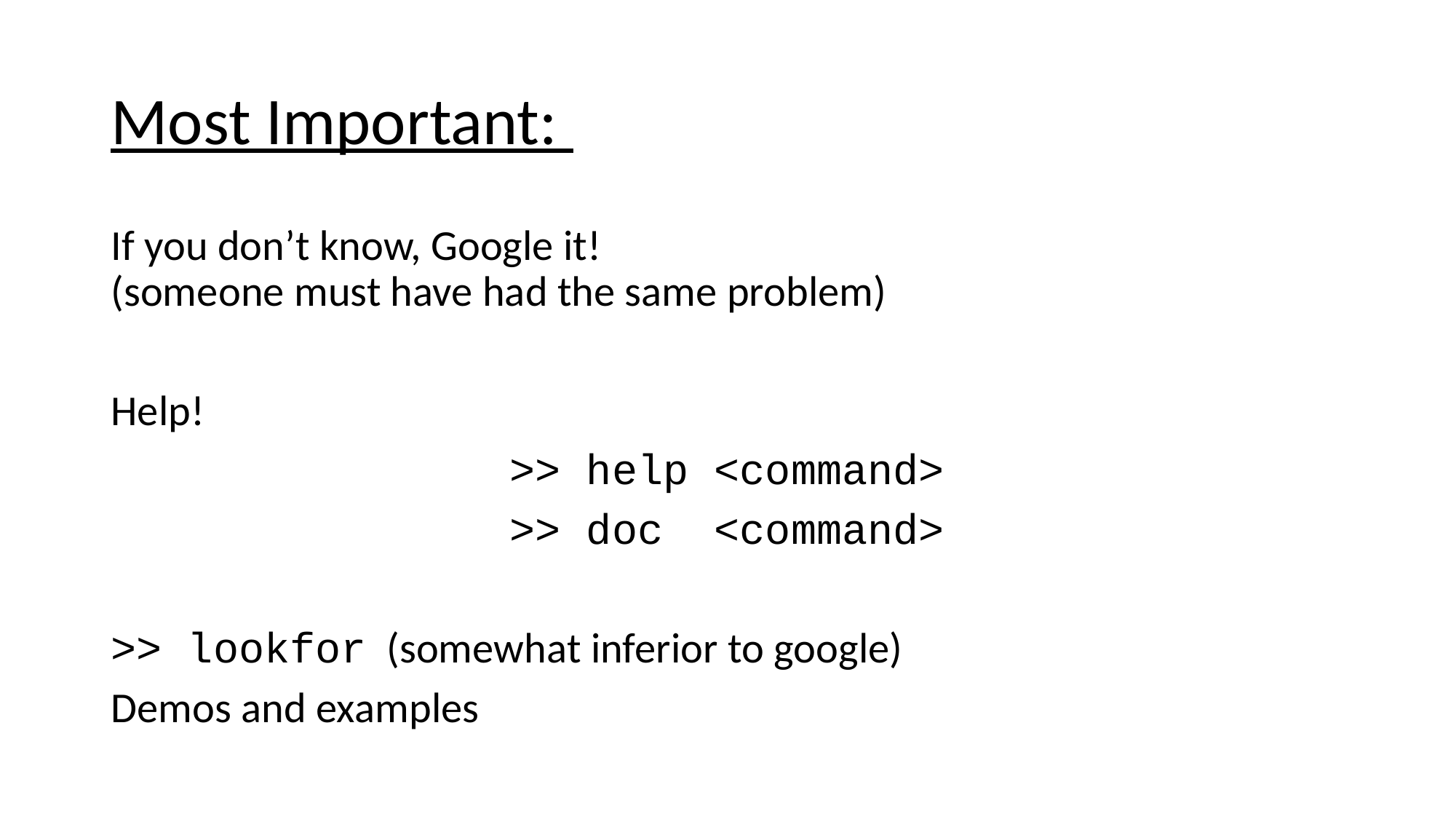

# Most Important:
If you don’t know, Google it!
(someone must have had the same problem)

Help!
>> help <command>
>> doc  <command>

>> lookfor  (somewhat inferior to google)
Demos and examples